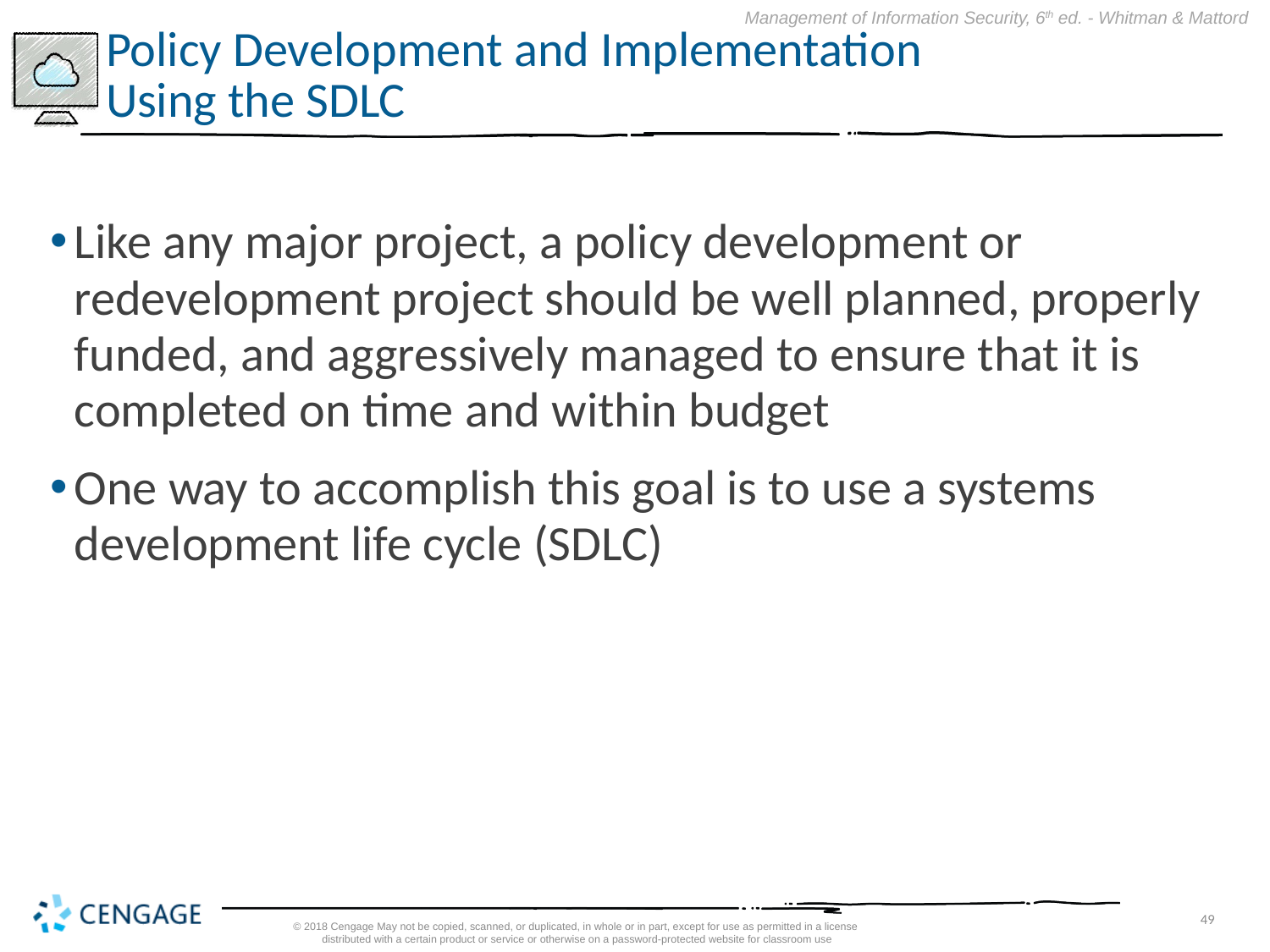

# Policy Development and Implementation Using the SDLC
Like any major project, a policy development or redevelopment project should be well planned, properly funded, and aggressively managed to ensure that it is completed on time and within budget
One way to accomplish this goal is to use a systems development life cycle (SDLC)